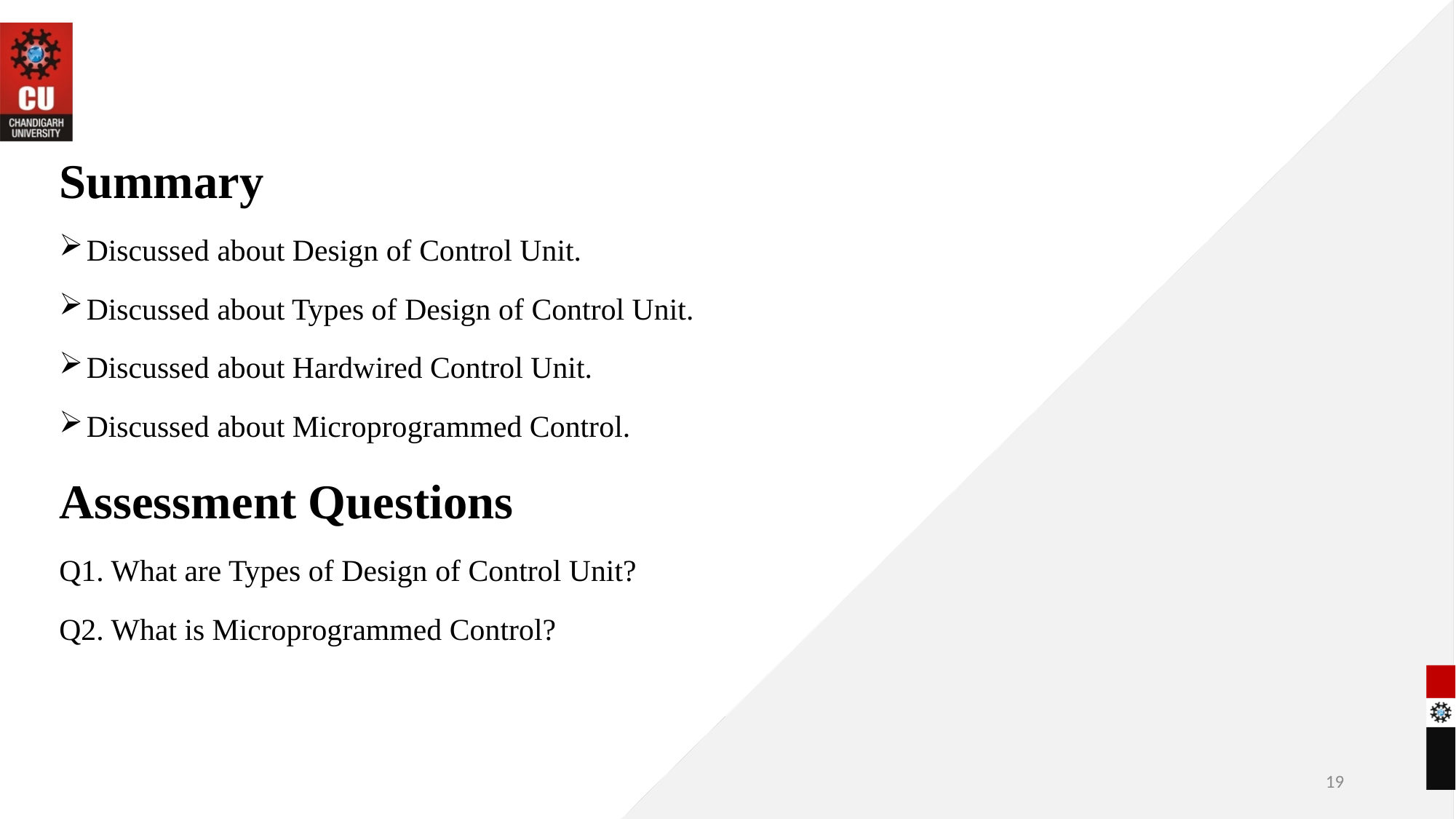

Summary
Discussed about Design of Control Unit.
Discussed about Types of Design of Control Unit.
Discussed about Hardwired Control Unit.
Discussed about Microprogrammed Control.
Assessment Questions
Q1. What are Types of Design of Control Unit?
Q2. What is Microprogrammed Control?

19